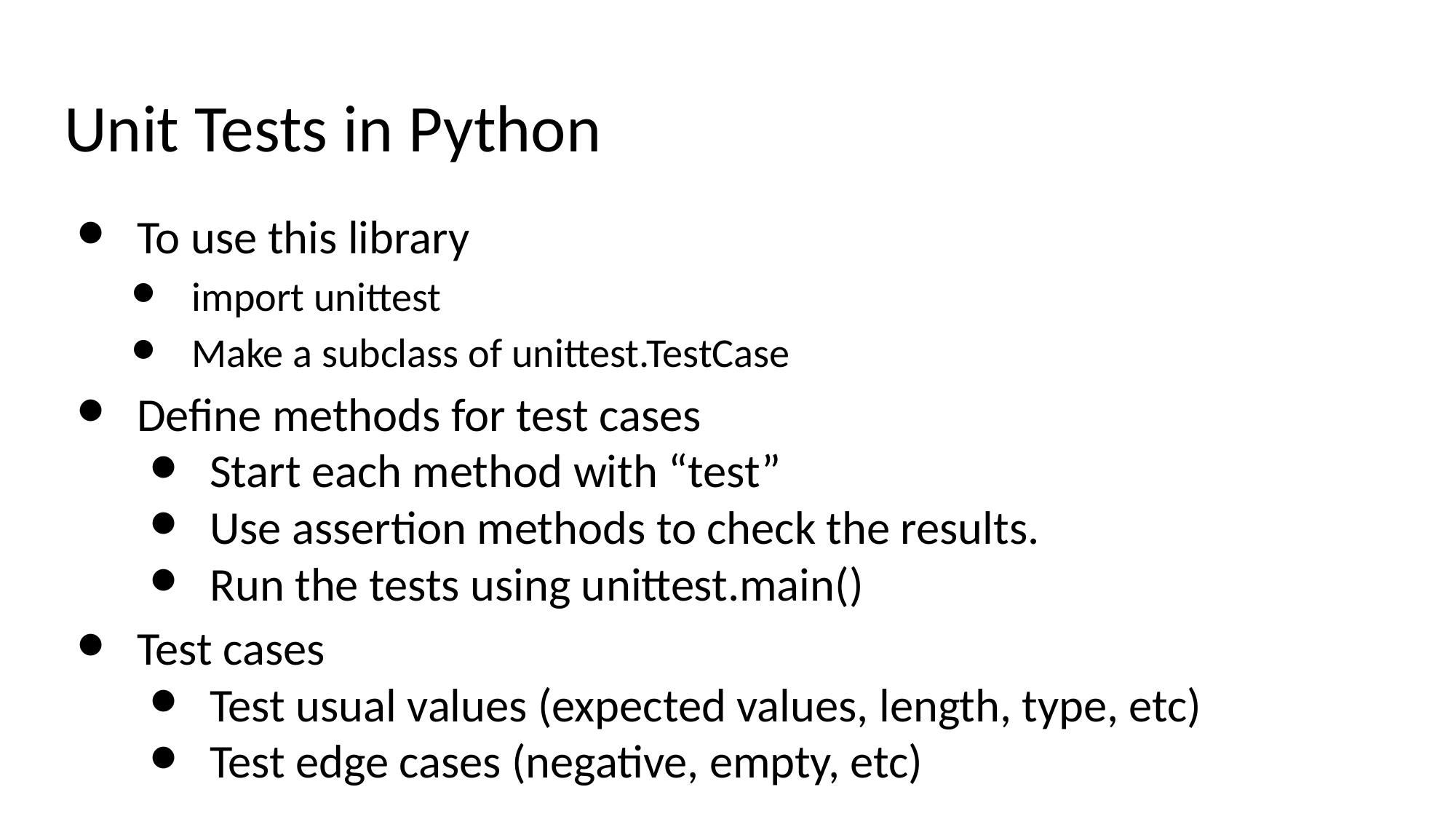

# Unit Tests in Python
To use this library
import unittest
Make a subclass of unittest.TestCase
Define methods for test cases
Start each method with “test”
Use assertion methods to check the results.
Run the tests using unittest.main()
Test cases
Test usual values (expected values, length, type, etc)
Test edge cases (negative, empty, etc)